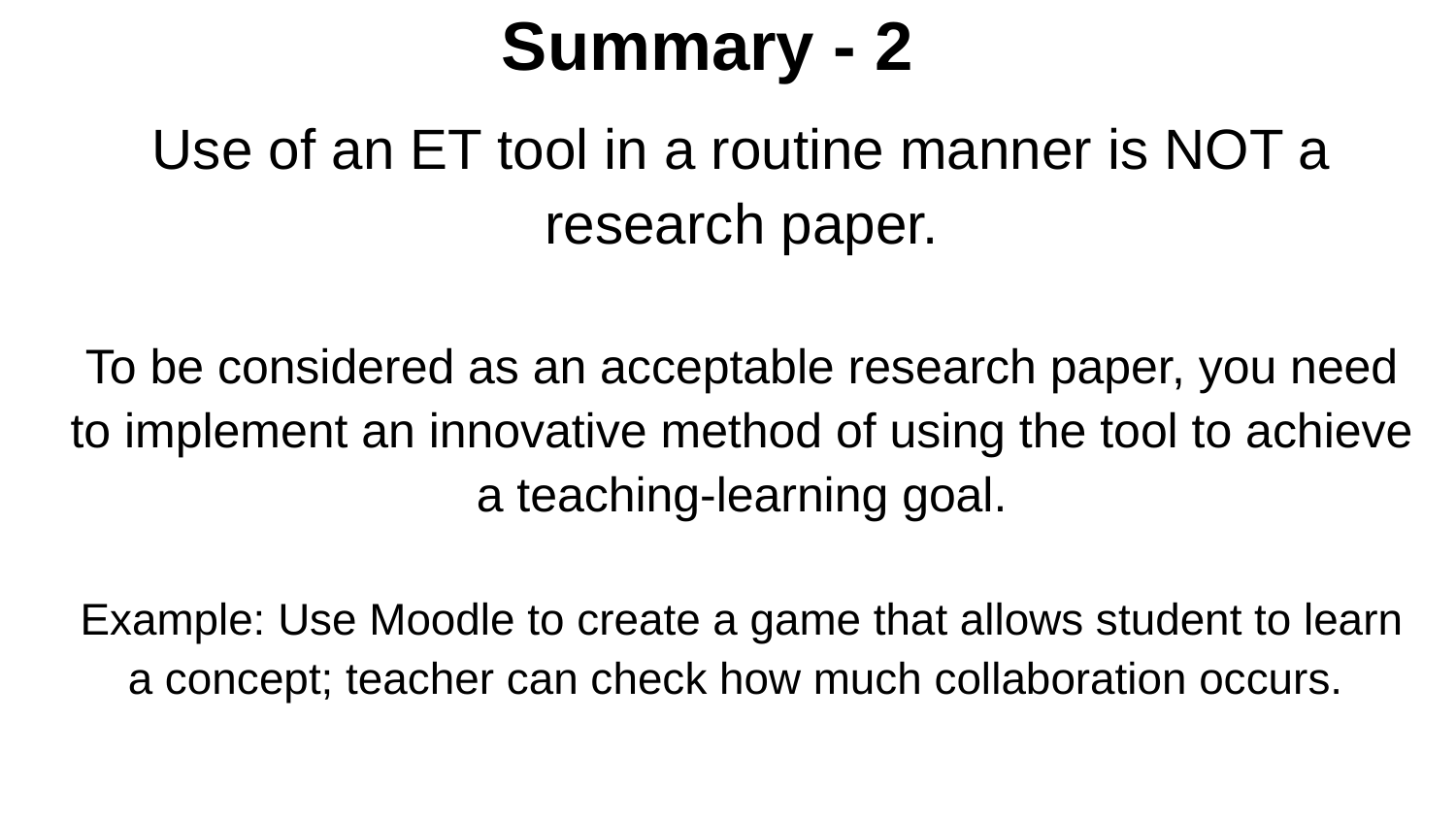

# Summary - 2
Use of an ET tool in a routine manner is NOT a research paper.
To be considered as an acceptable research paper, you need to implement an innovative method of using the tool to achieve a teaching-learning goal.

Example: Use Moodle to create a game that allows student to learn a concept; teacher can check how much collaboration occurs.